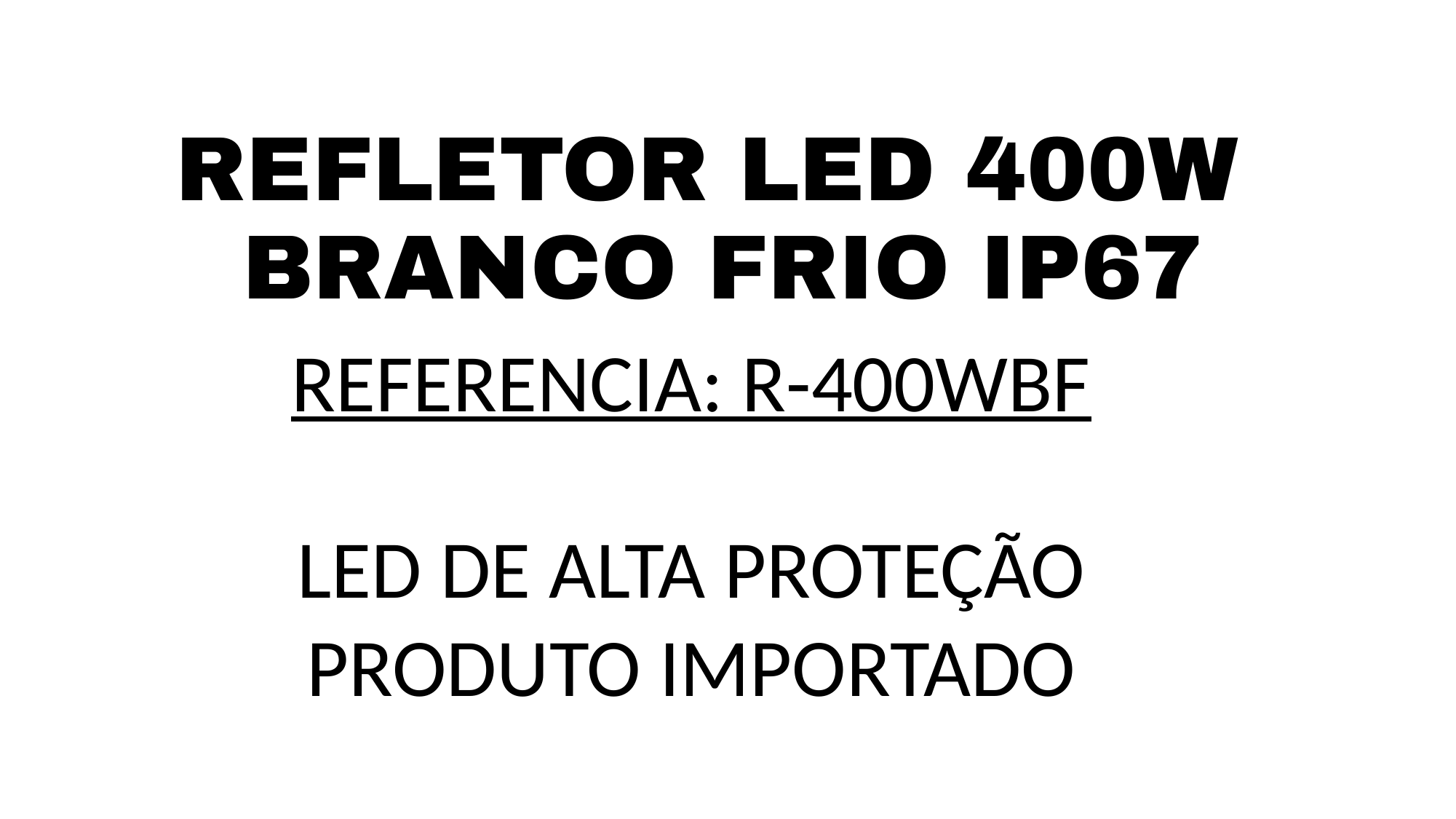

# REFLETOR LED 400W BRANCO FRIO IP67
REFERENCIA: R-400WBF
LED DE ALTA PROTEÇÃO
PRODUTO IMPORTADO